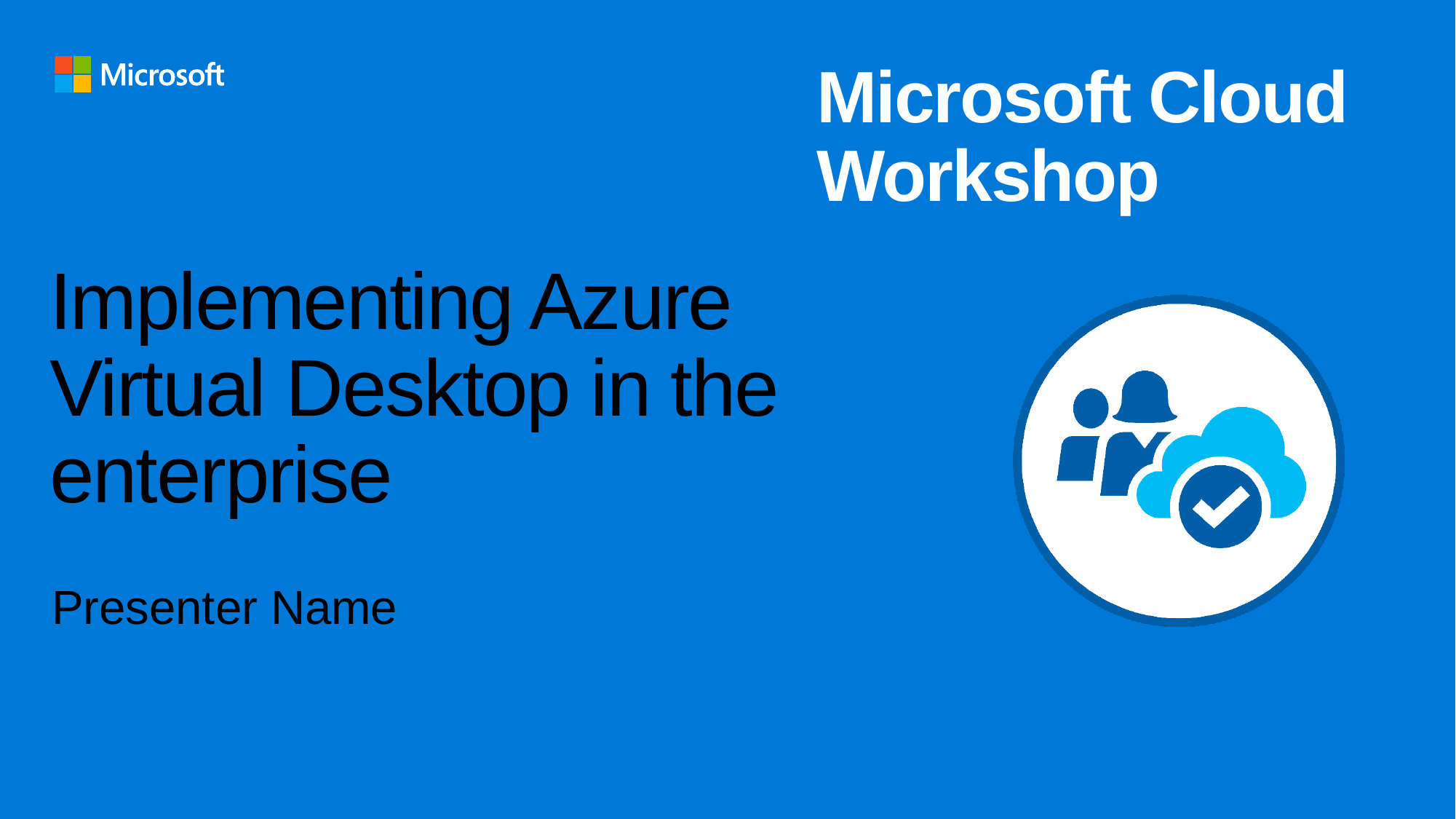

# Implementing Azure Virtual Desktop in the enterprise
Presenter Name